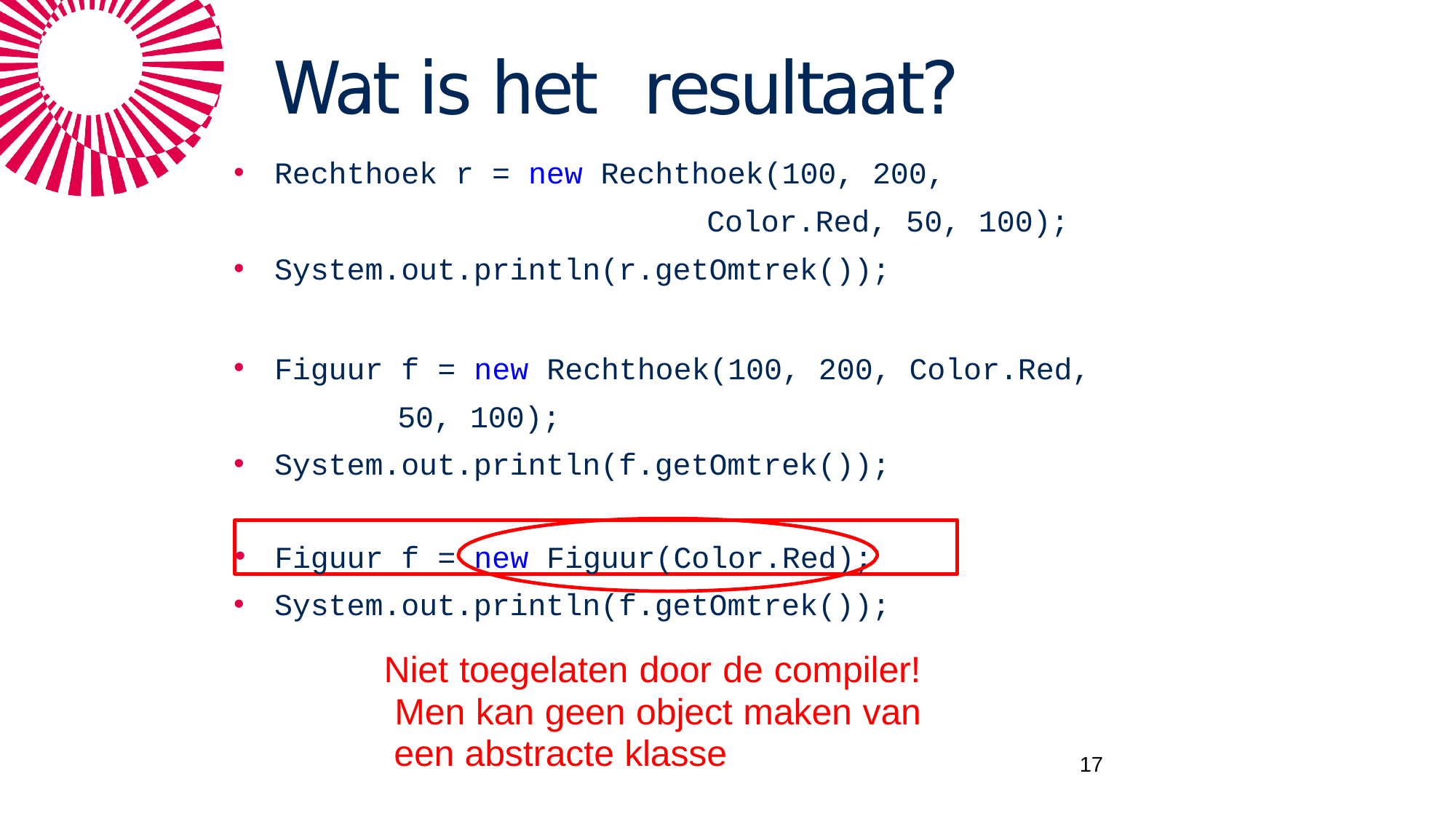

# Wat is het	resultaat?
Rechthoek r = new Rechthoek(100, 200,
Color.Red, 50, 100);
System.out.println(r.getOmtrek());

Figuur f = new Rechthoek(100, 200, Color.Red,
50, 100);
System.out.println(f.getOmtrek());

Figuur f = new Figuur(Color.Red);
System.out.println(f.getOmtrek());
Niet toegelaten door de compiler!  Men kan geen object maken van  een abstracte klasse
17